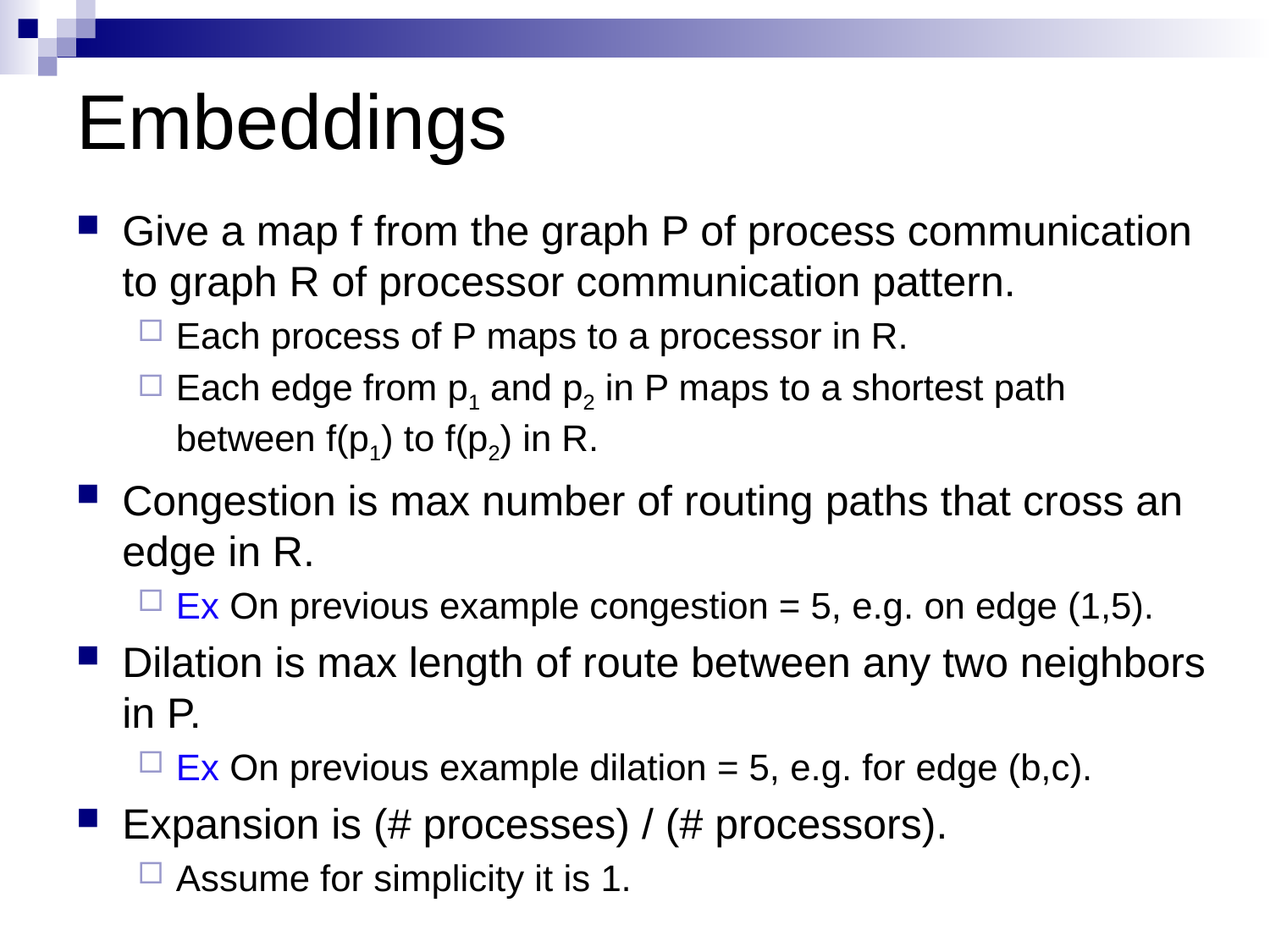

# Embeddings
Give a map f from the graph P of process communication to graph R of processor communication pattern.
Each process of P maps to a processor in R.
Each edge from p1 and p2 in P maps to a shortest path between f(p1) to f(p2) in R.
Congestion is max number of routing paths that cross an edge in R.
Ex On previous example congestion = 5, e.g. on edge (1,5).
Dilation is max length of route between any two neighbors in P.
Ex On previous example dilation = 5, e.g. for edge (b,c).
Expansion is (# processes) / (# processors).
Assume for simplicity it is 1.